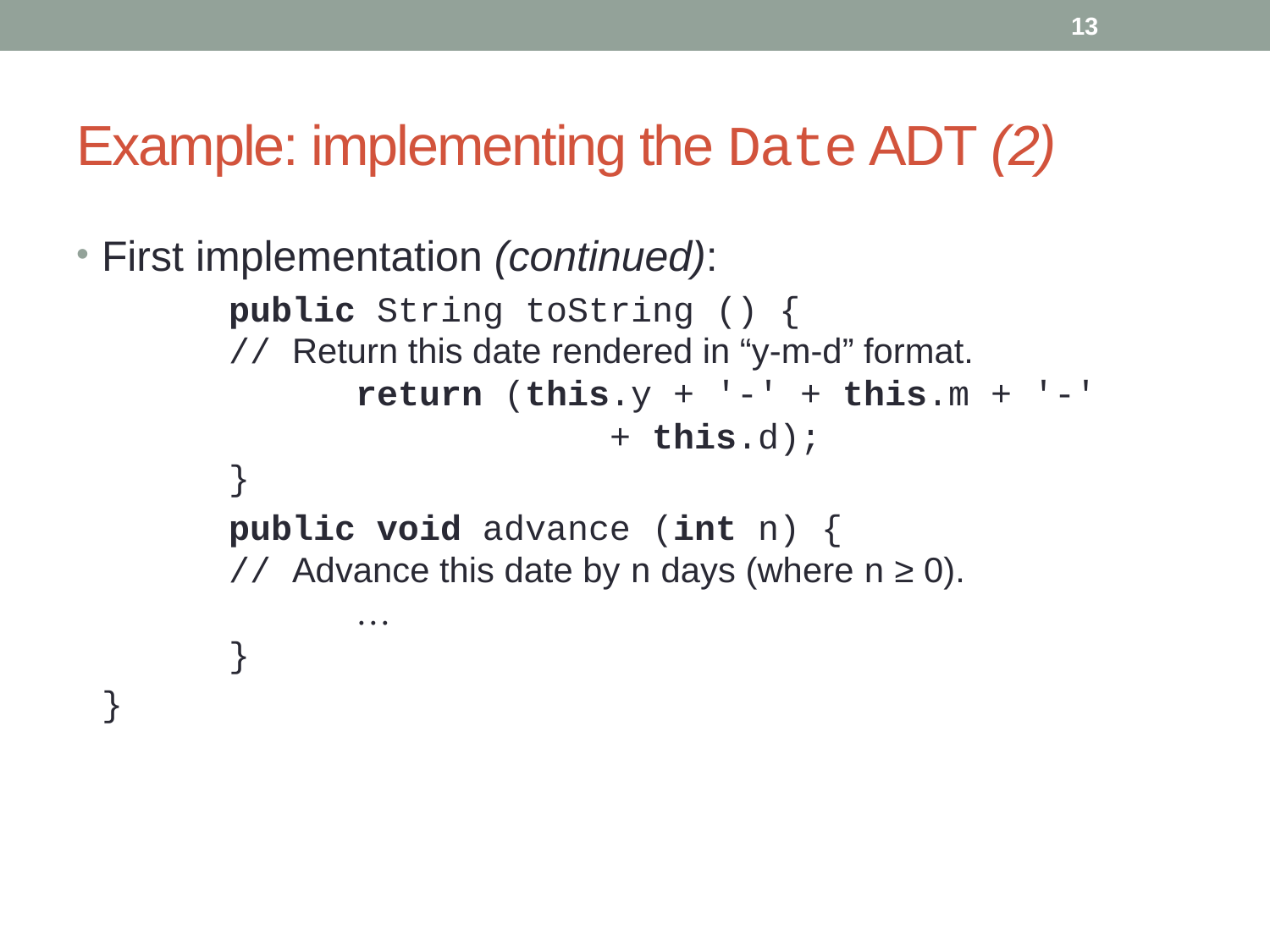

13
# Example: implementing the Date ADT (2)
First implementation (continued):
		public String toString () {
	// Return this date rendered in “y-m-d” format.
		return (this.y + '-' + this.m + '-'
				+ this.d);
	}
		public void advance (int n) {
	// Advance this date by n days (where n ≥ 0).
		…
	}
	}